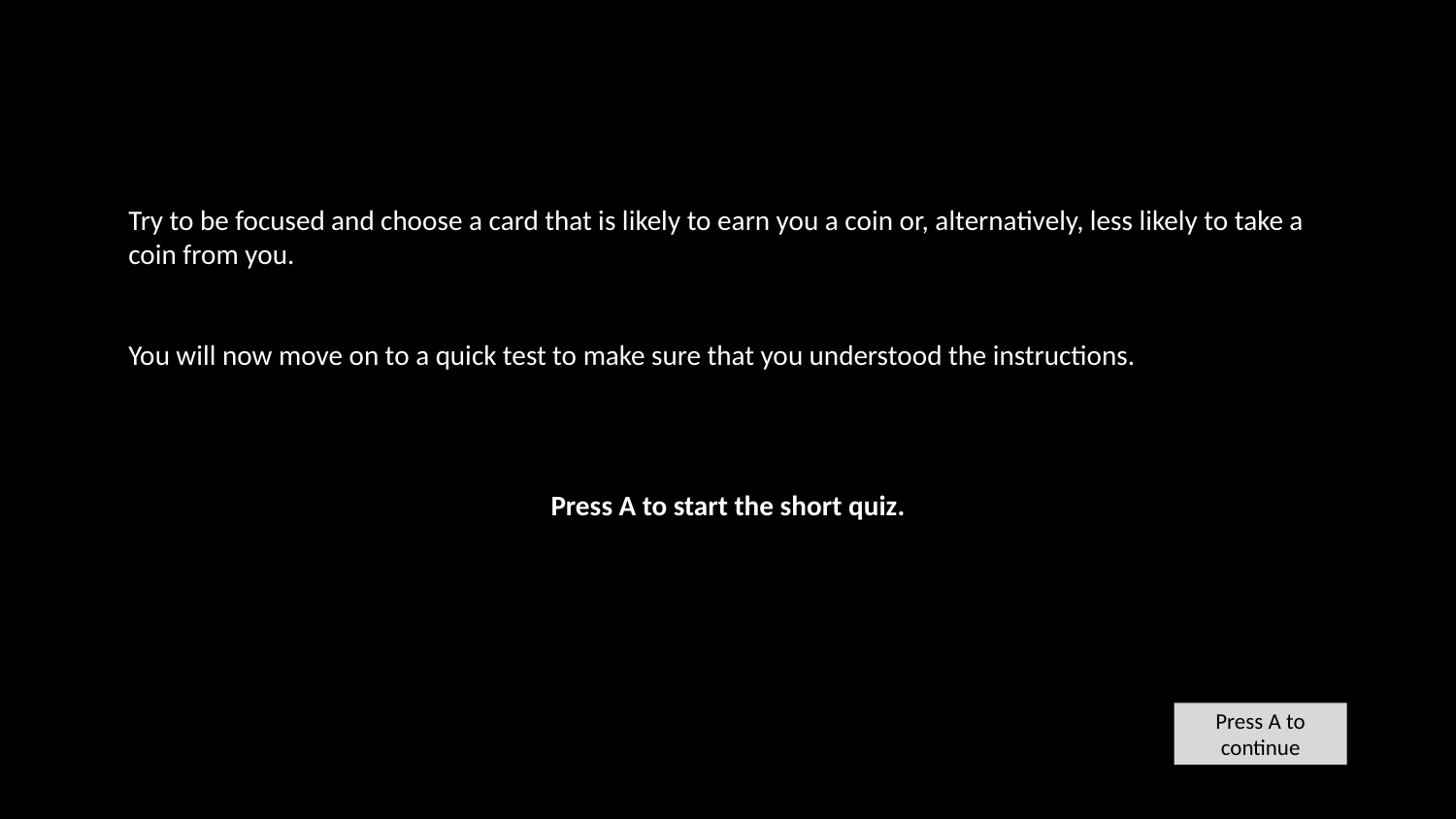

Try to be focused and choose a card that is likely to earn you a coin or, alternatively, less likely to take a coin from you.

You will now move on to a quick test to make sure that you understood the instructions.

Press A to start the short quiz.

Press A to continue